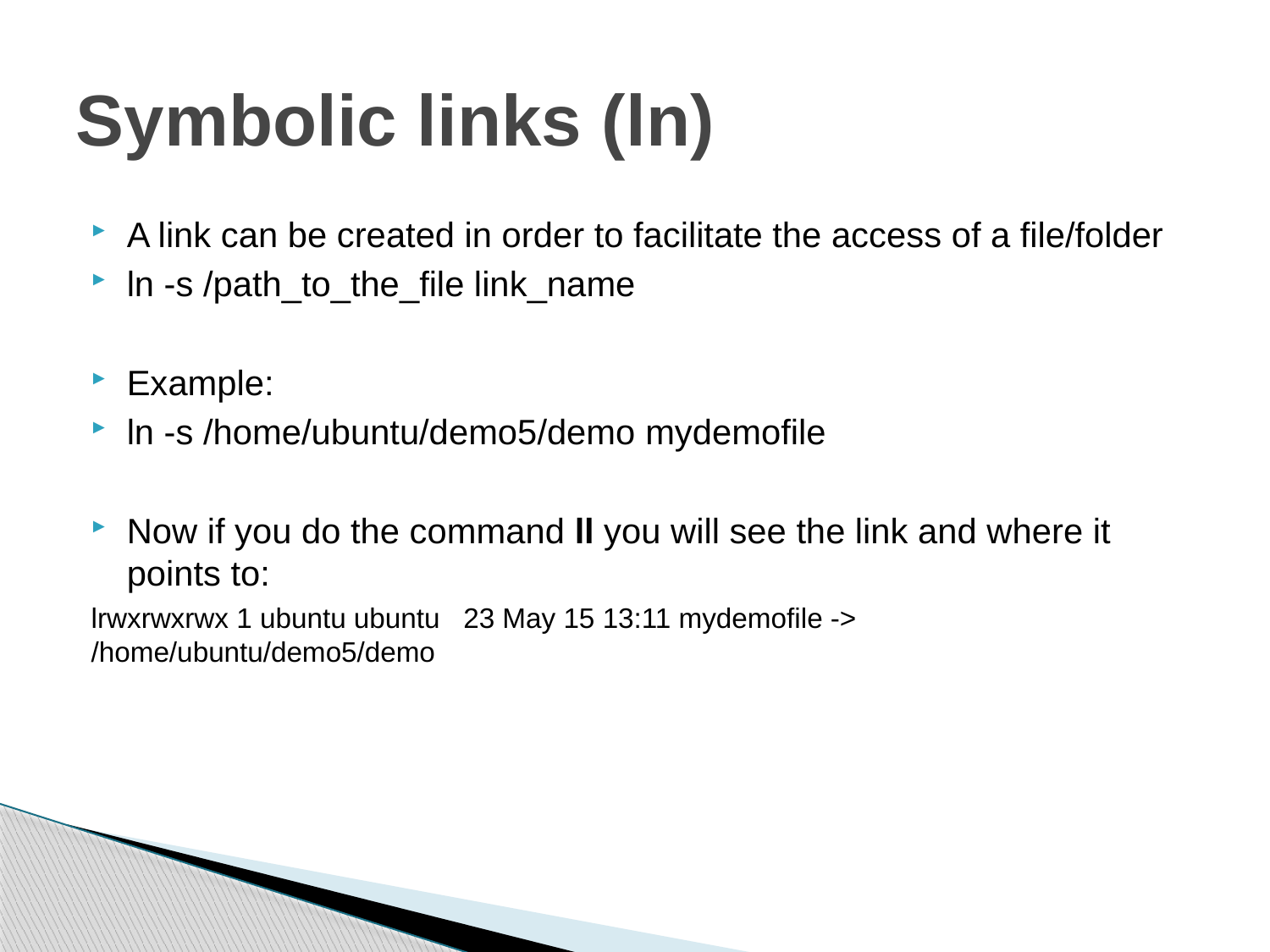

# Symbolic links (ln)
A link can be created in order to facilitate the access of a file/folder
ln -s /path_to_the_file link_name

Example:
ln -s /home/ubuntu/demo5/demo mydemofile

Now if you do the command ll you will see the link and where it points to:
lrwxrwxrwx 1 ubuntu ubuntu   23 May 15 13:11 mydemofile -> /home/ubuntu/demo5/demo